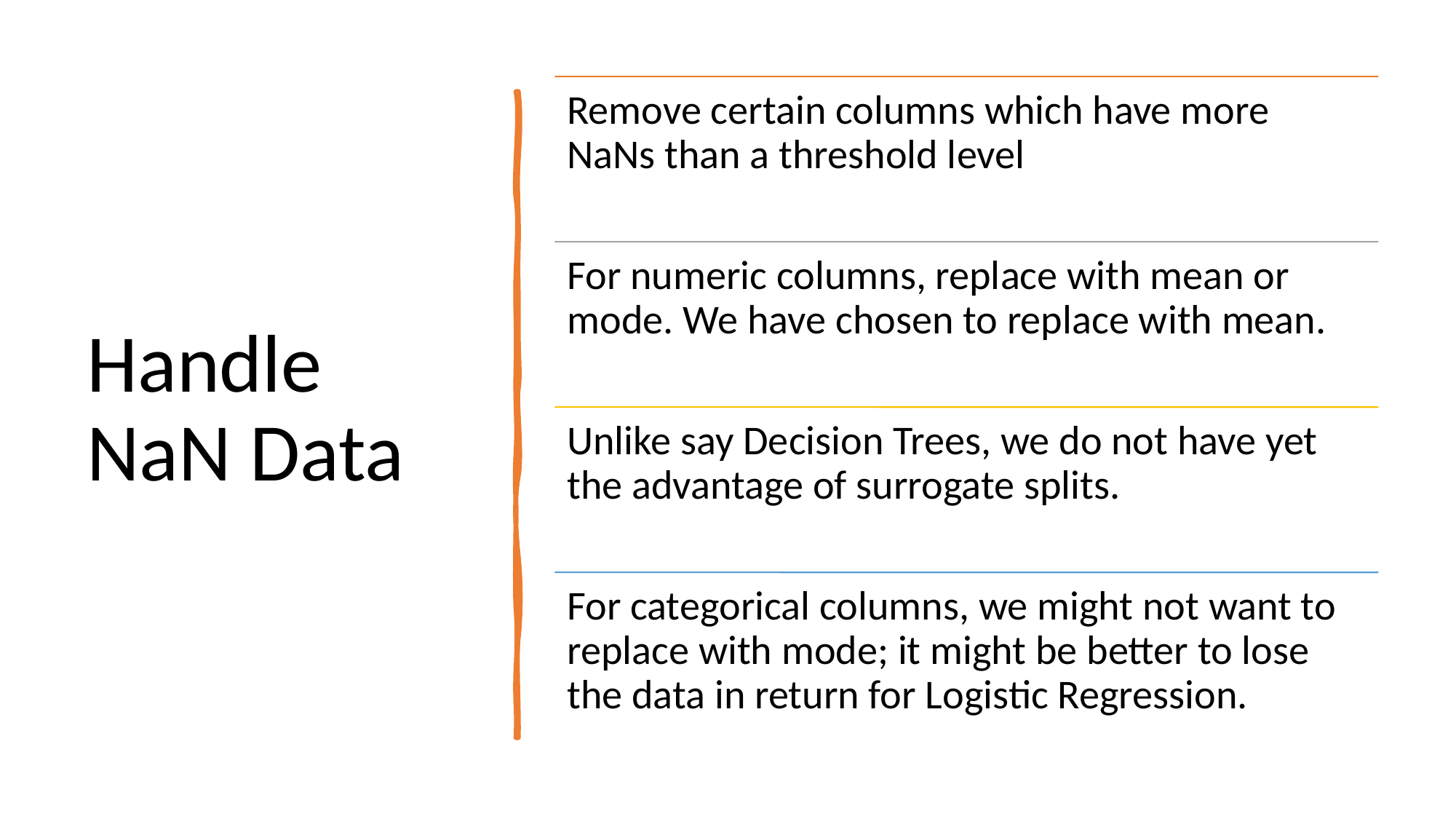

Remove certain columns which have more NaNs than a threshold level
For numeric columns, replace with mean or mode. We have chosen to replace with mean.
Unlike say Decision Trees, we do not have yet the advantage of surrogate splits.
For categorical columns, we might not want to replace with mode; it might be better to lose the data in return for Logistic Regression.
# Handle NaN Data